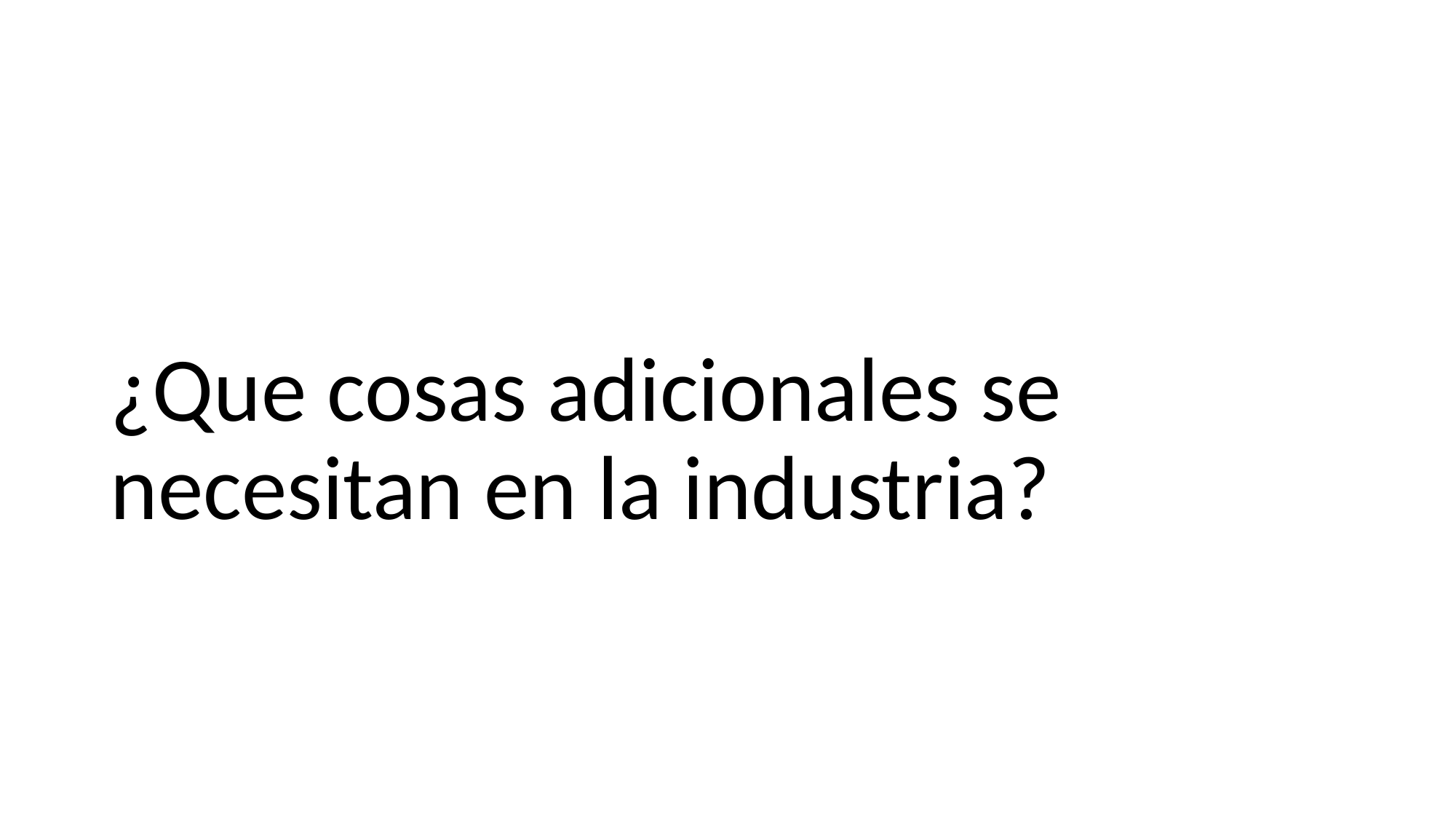

# ¿Que cosas adicionales se necesitan en la industria?